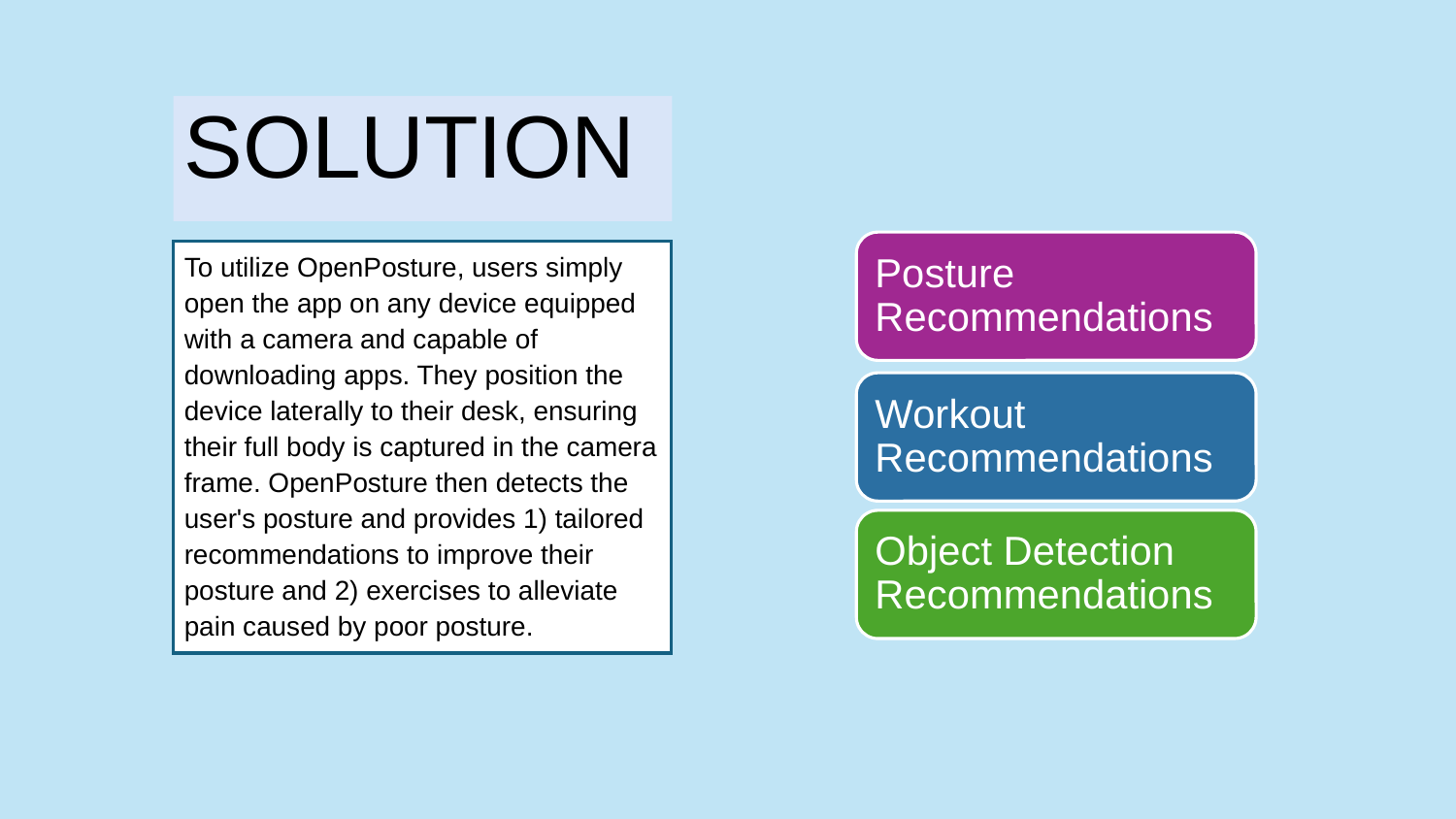

SOLUTION

Posture Recommendations

Workout Recommendations

Object Detection Recommendations
To utilize OpenPosture, users simply open the app on any device equipped with a camera and capable of downloading apps. They position the device laterally to their desk, ensuring their full body is captured in the camera frame. OpenPosture then detects the user's posture and provides 1) tailored recommendations to improve their posture and 2) exercises to alleviate pain caused by poor posture.